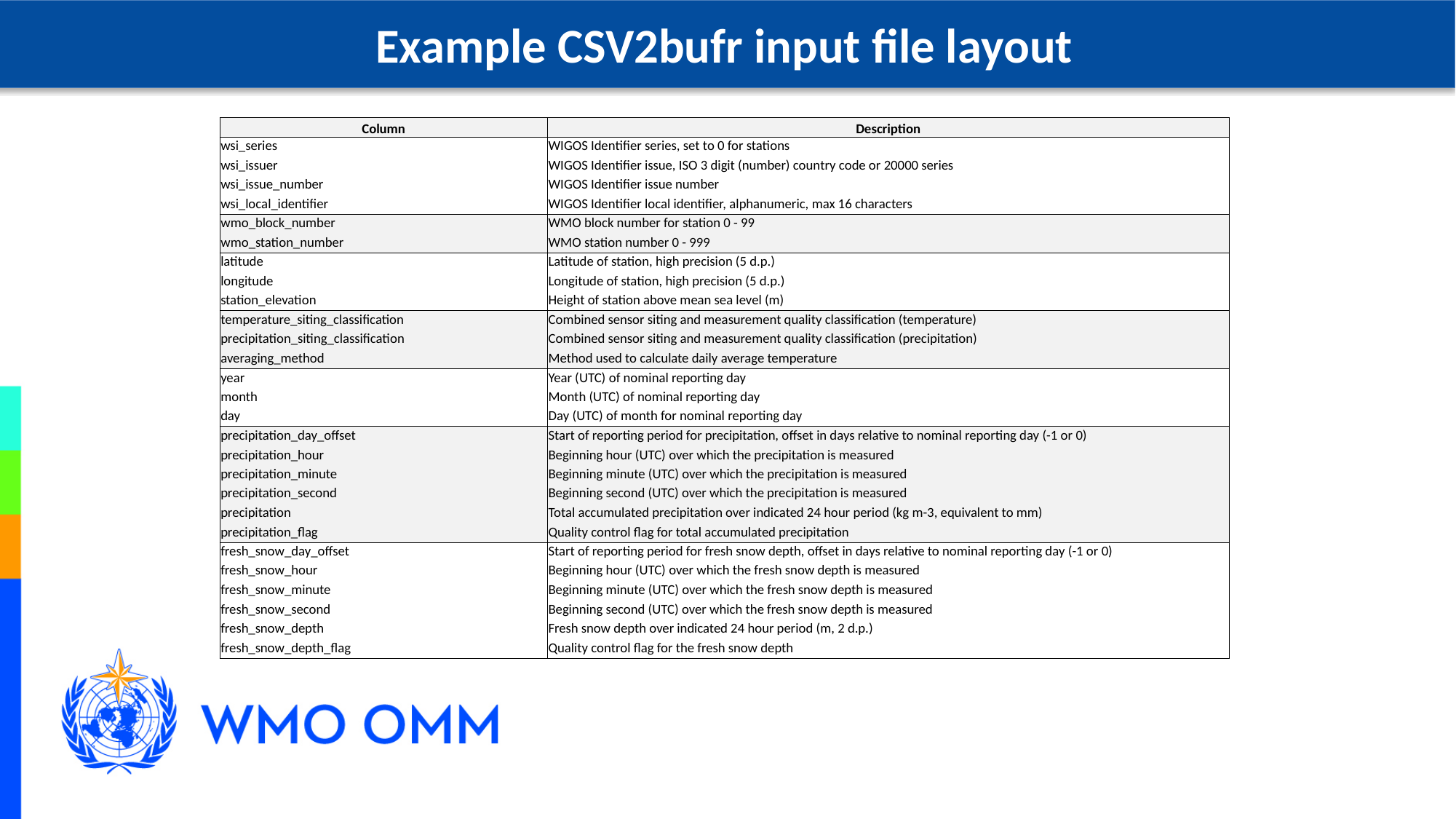

Example CSV2bufr input file layout
| Column | Description |
| --- | --- |
| wsi\_series | WIGOS Identifier series, set to 0 for stations |
| wsi\_issuer | WIGOS Identifier issue, ISO 3 digit (number) country code or 20000 series |
| wsi\_issue\_number | WIGOS Identifier issue number |
| wsi\_local\_identifier | WIGOS Identifier local identifier, alphanumeric, max 16 characters |
| wmo\_block\_number | WMO block number for station 0 - 99 |
| wmo\_station\_number | WMO station number 0 - 999 |
| latitude | Latitude of station, high precision (5 d.p.) |
| longitude | Longitude of station, high precision (5 d.p.) |
| station\_elevation | Height of station above mean sea level (m) |
| temperature\_siting\_classification | Combined sensor siting and measurement quality classification (temperature) |
| precipitation\_siting\_classification | Combined sensor siting and measurement quality classification (precipitation) |
| averaging\_method | Method used to calculate daily average temperature |
| year | Year (UTC) of nominal reporting day |
| month | Month (UTC) of nominal reporting day |
| day | Day (UTC) of month for nominal reporting day |
| precipitation\_day\_offset | Start of reporting period for precipitation, offset in days relative to nominal reporting day (-1 or 0) |
| precipitation\_hour | Beginning hour (UTC) over which the precipitation is measured |
| precipitation\_minute | Beginning minute (UTC) over which the precipitation is measured |
| precipitation\_second | Beginning second (UTC) over which the precipitation is measured |
| precipitation | Total accumulated precipitation over indicated 24 hour period (kg m-3, equivalent to mm) |
| precipitation\_flag | Quality control flag for total accumulated precipitation |
| fresh\_snow\_day\_offset | Start of reporting period for fresh snow depth, offset in days relative to nominal reporting day (-1 or 0) |
| fresh\_snow\_hour | Beginning hour (UTC) over which the fresh snow depth is measured |
| fresh\_snow\_minute | Beginning minute (UTC) over which the fresh snow depth is measured |
| fresh\_snow\_second | Beginning second (UTC) over which the fresh snow depth is measured |
| fresh\_snow\_depth | Fresh snow depth over indicated 24 hour period (m, 2 d.p.) |
| fresh\_snow\_depth\_flag | Quality control flag for the fresh snow depth |